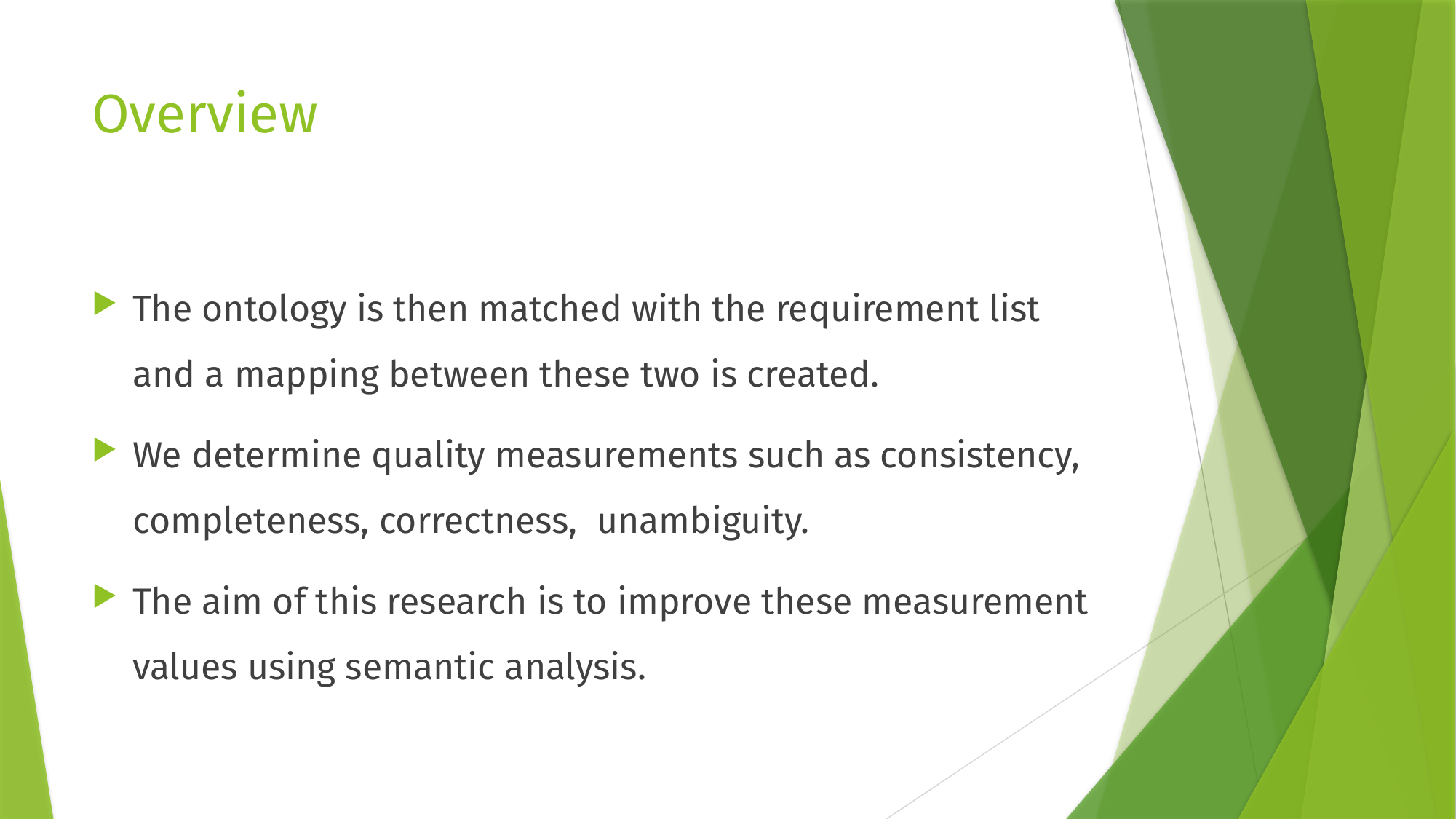

# Overview
The ontology is then matched with the requirement list and a mapping between these two is created.
We determine quality measurements such as consistency, completeness, correctness,  unambiguity.
The aim of this research is to improve these measurement values using semantic analysis.